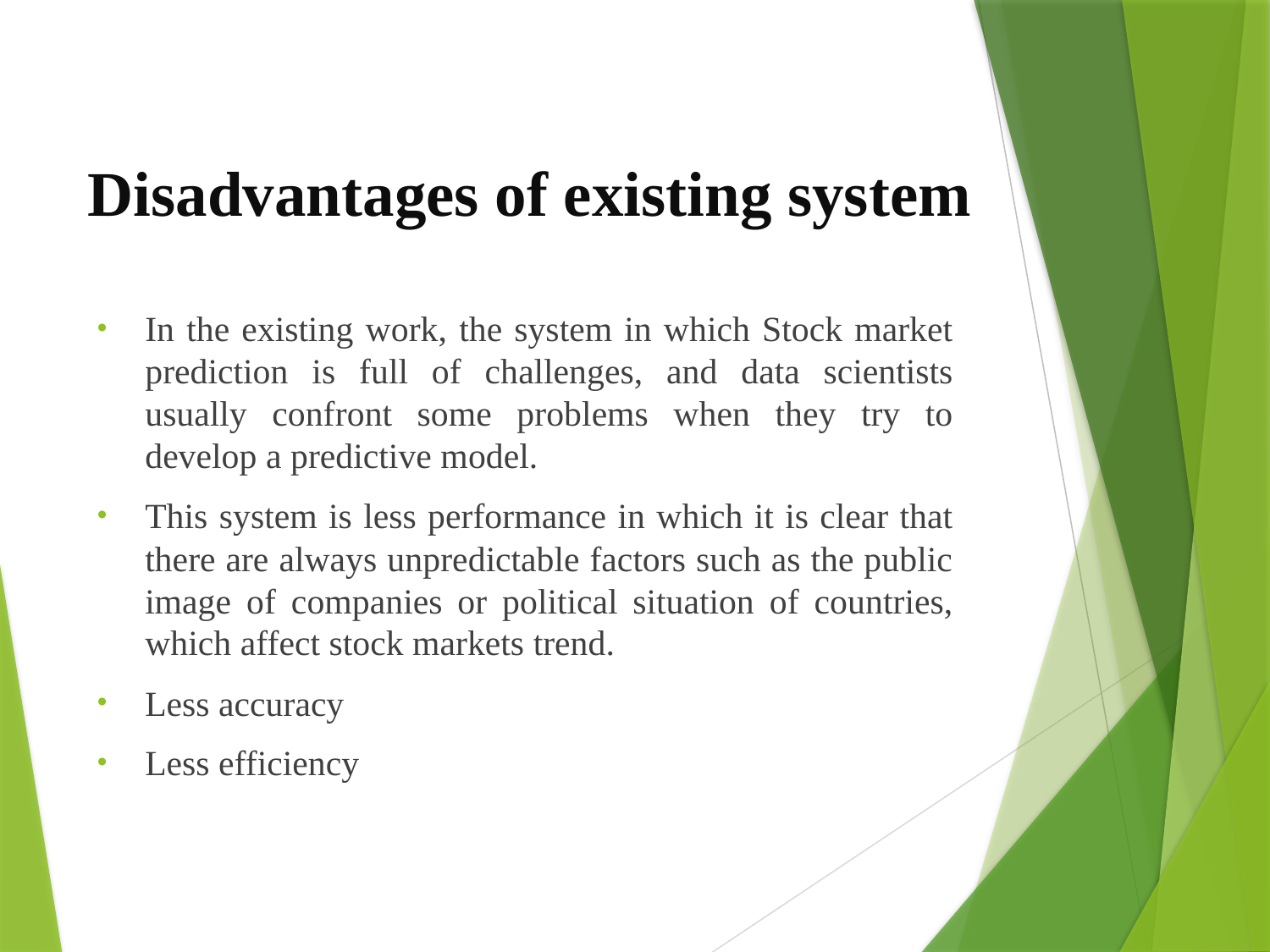

# Disadvantages of existing system
In the existing work, the system in which Stock market prediction is full of challenges, and data scientists usually confront some problems when they try to develop a predictive model.
This system is less performance in which it is clear that there are always unpredictable factors such as the public image of companies or political situation of countries, which affect stock markets trend.
Less accuracy
Less efficiency